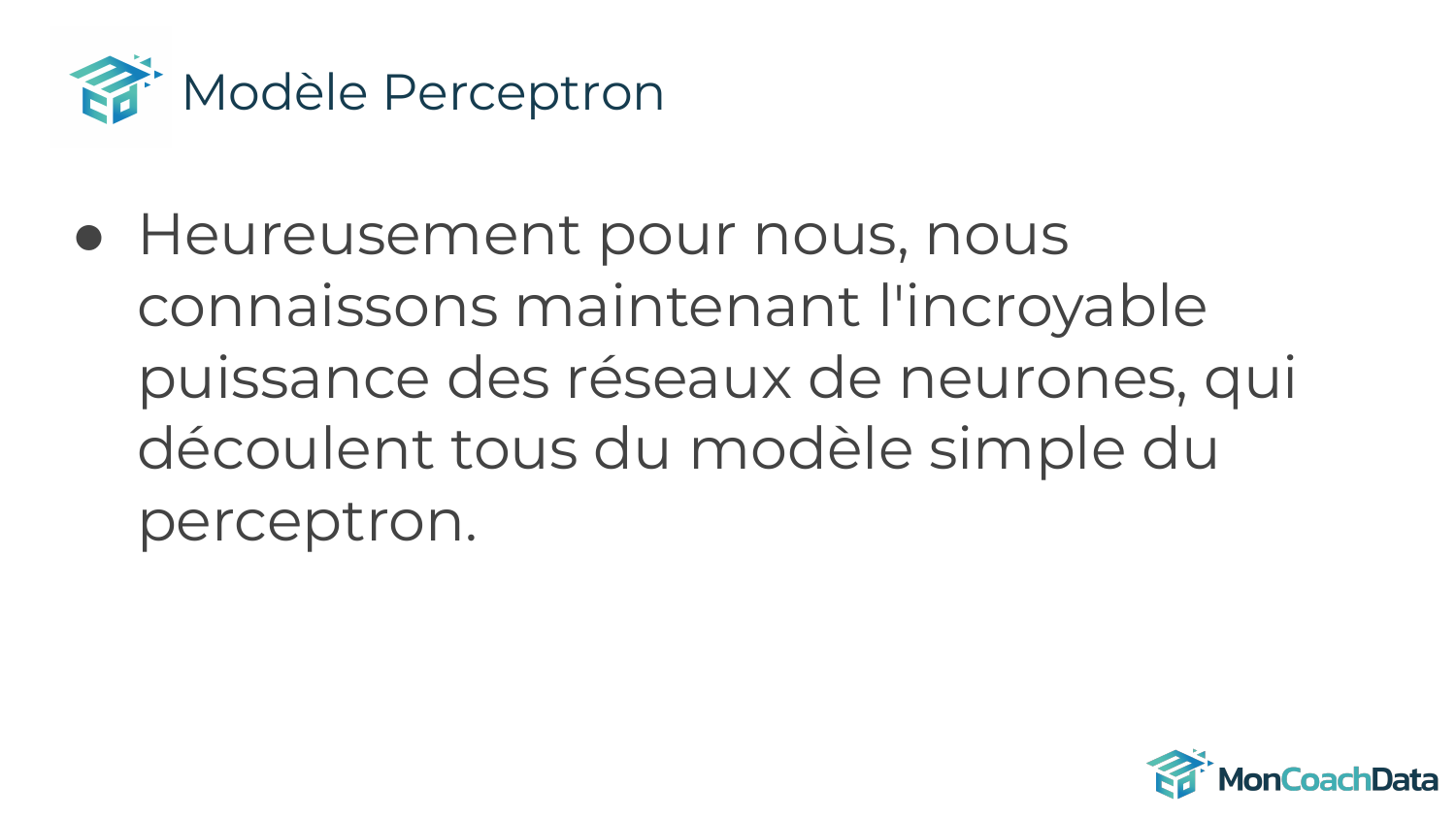

# Modèle Perceptron
Heureusement pour nous, nous connaissons maintenant l'incroyable puissance des réseaux de neurones, qui découlent tous du modèle simple du perceptron.